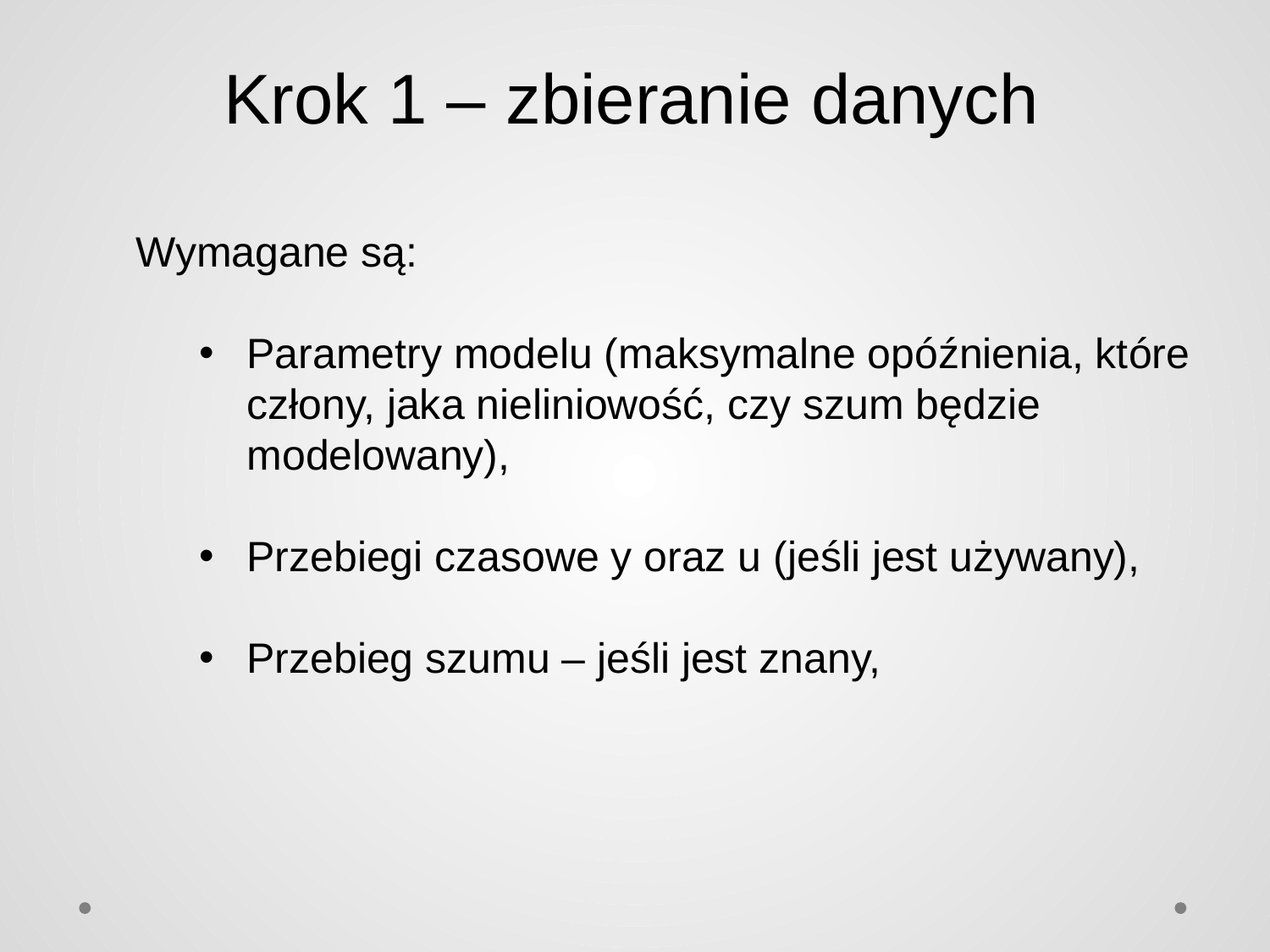

Krok 1 – zbieranie danych
	Wymagane są:

Parametry modelu (maksymalne opóźnienia, które człony, jaka nieliniowość, czy szum będzie modelowany),

Przebiegi czasowe y oraz u (jeśli jest używany),

Przebieg szumu – jeśli jest znany,